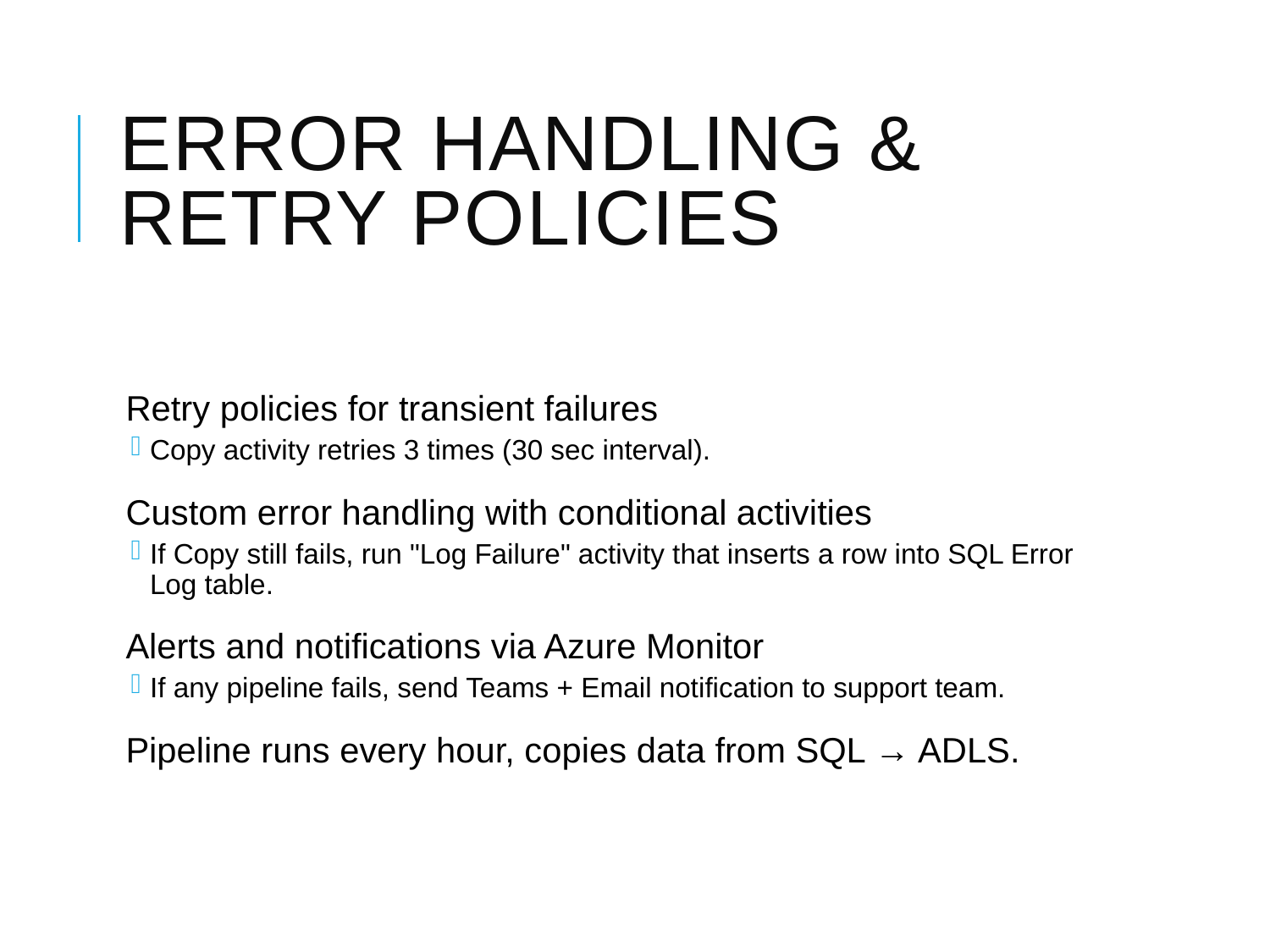

# Error Handling & Retry Policies

Retry policies for transient failures
Copy activity retries 3 times (30 sec interval).
Custom error handling with conditional activities
If Copy still fails, run "Log Failure" activity that inserts a row into SQL Error Log table.
Alerts and notifications via Azure Monitor
If any pipeline fails, send Teams + Email notification to support team.
Pipeline runs every hour, copies data from SQL → ADLS.